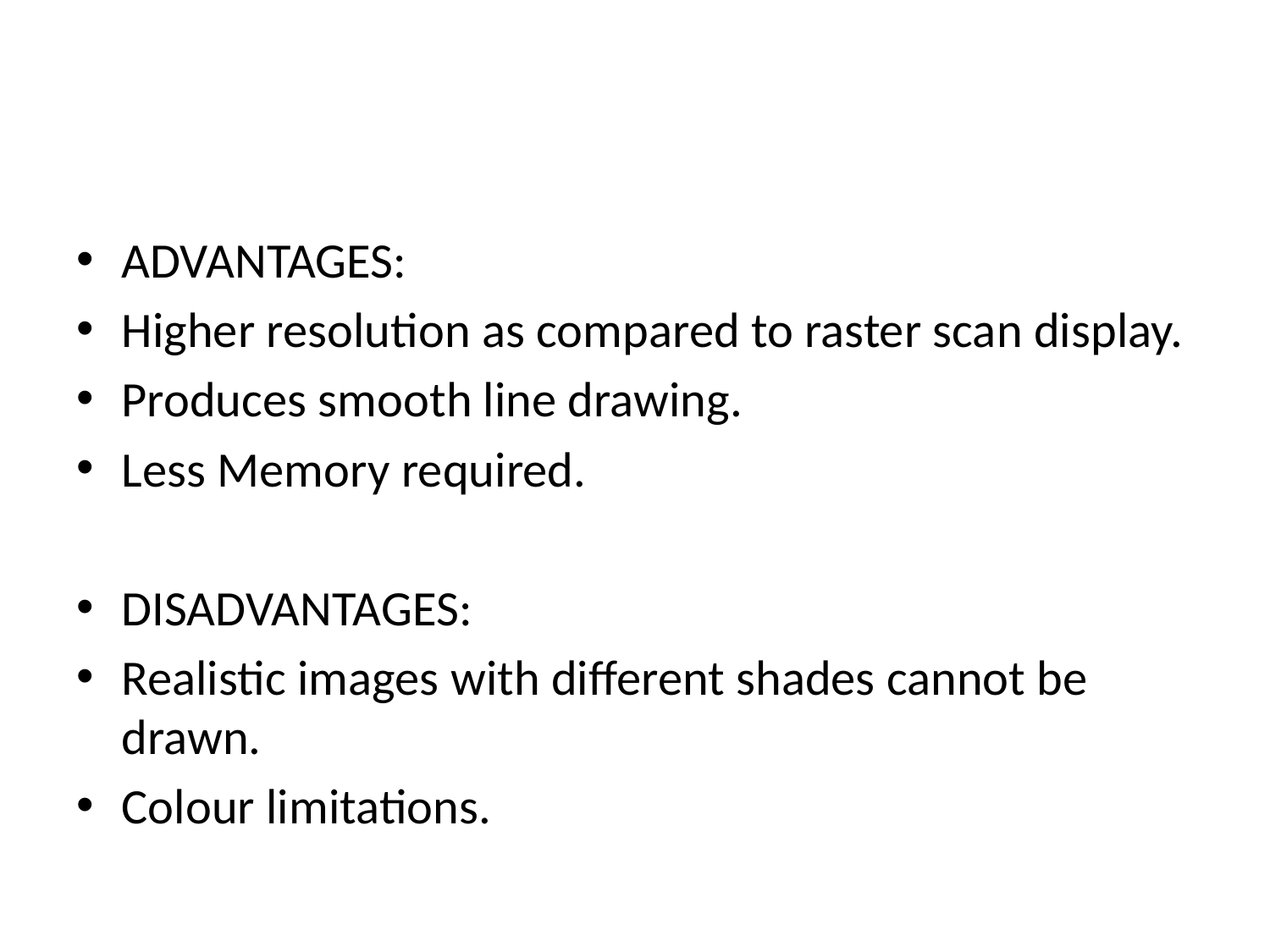

#
ADVANTAGES:
Higher resolution as compared to raster scan display.
Produces smooth line drawing.
Less Memory required.

DISADVANTAGES:
Realistic images with different shades cannot be drawn.
Colour limitations.